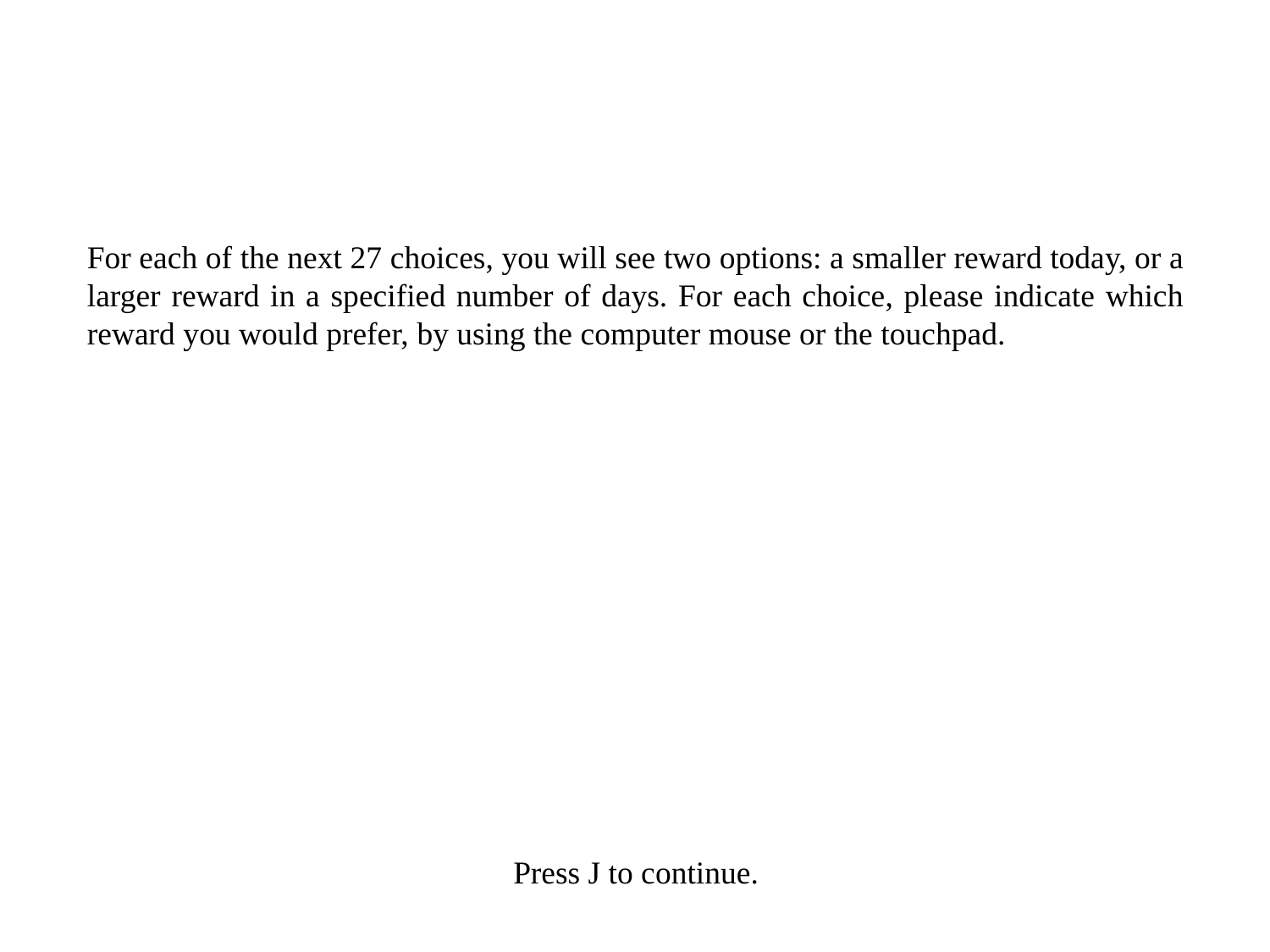

For each of the next 27 choices, you will see two options: a smaller reward today, or a larger reward in a specified number of days. For each choice, please indicate which reward you would prefer, by using the computer mouse or the touchpad.
Press J to continue.